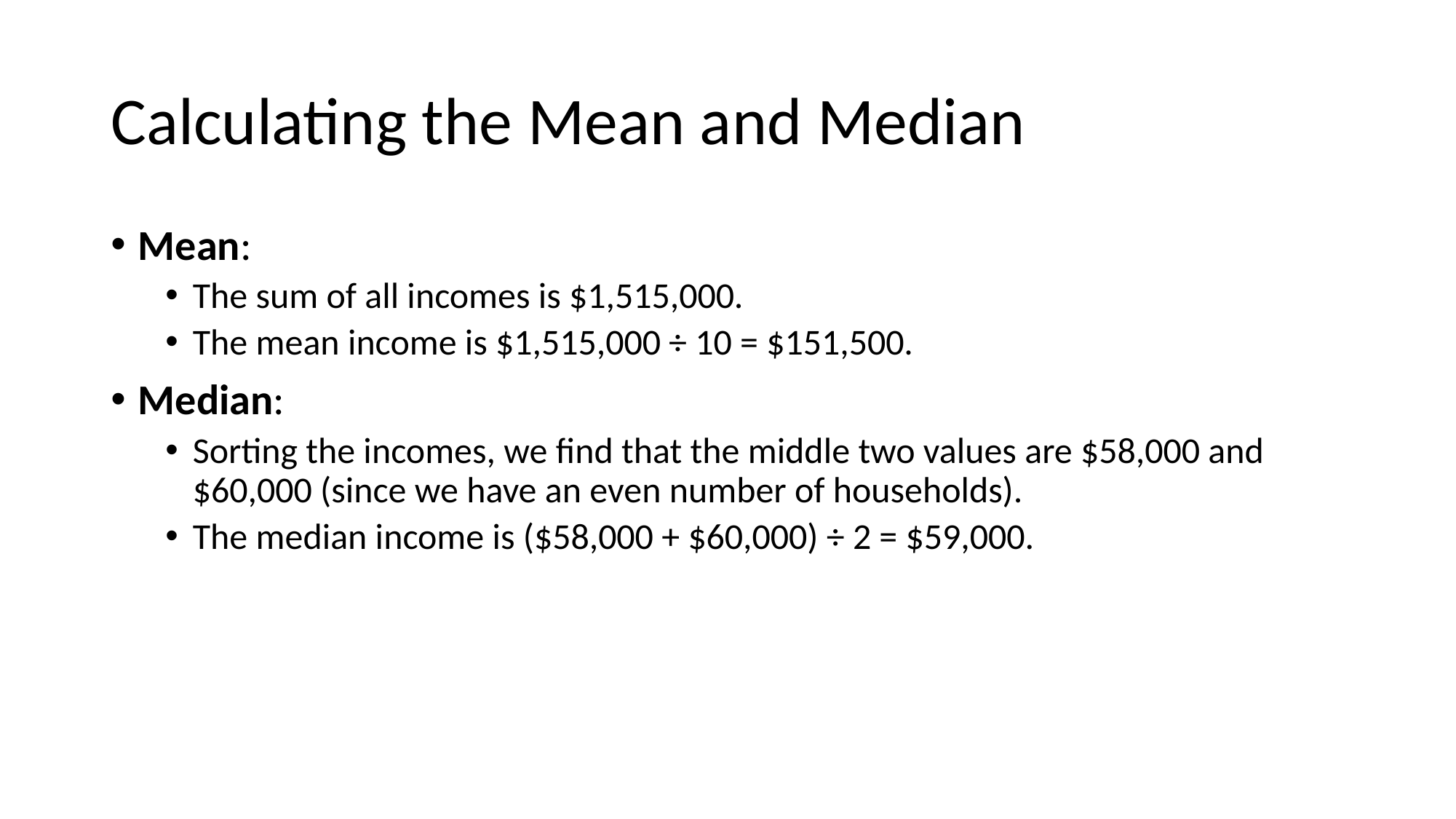

# Calculating the Mean and Median
Mean:
The sum of all incomes is $1,515,000.
The mean income is $1,515,000 ÷ 10 = $151,500.
Median:
Sorting the incomes, we find that the middle two values are $58,000 and $60,000 (since we have an even number of households).
The median income is ($58,000 + $60,000) ÷ 2 = $59,000.